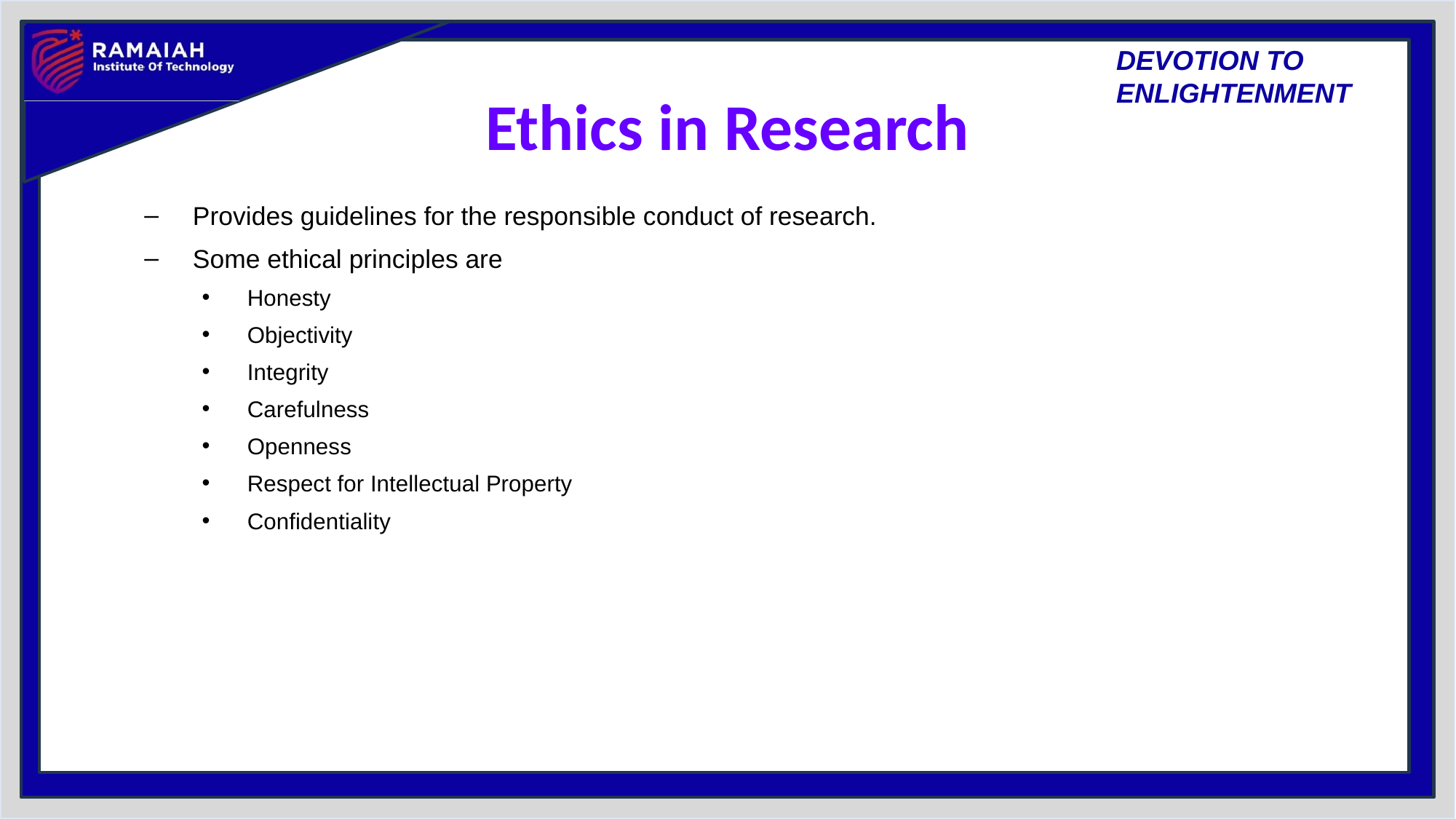

# Ethics in Research
Provides guidelines for the responsible conduct of research.
Some ethical principles are
Honesty
Objectivity
Integrity
Carefulness
Openness
Respect for Intellectual Property
Confidentiality